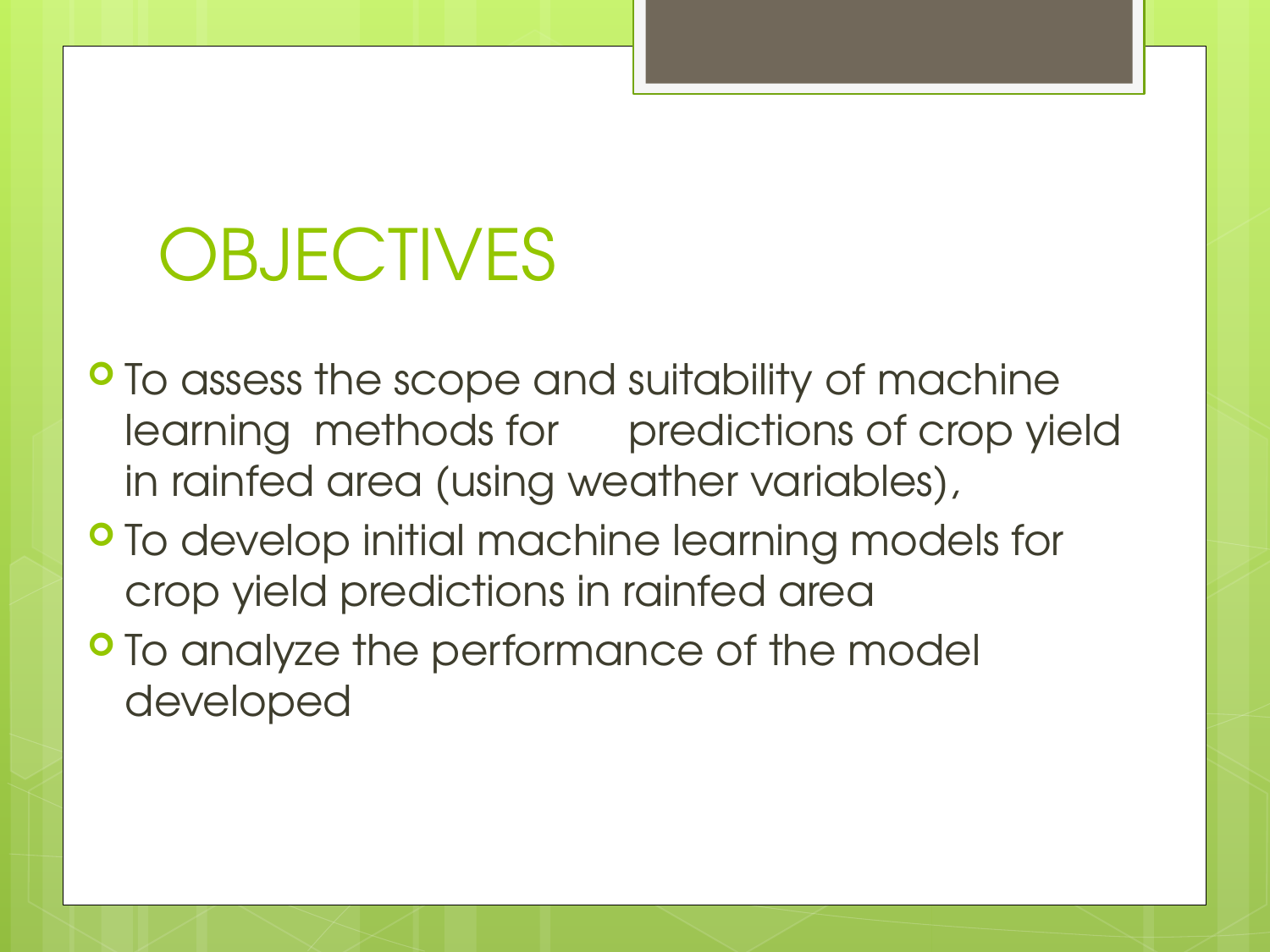

# OBJECTIVES
To assess the scope and suitability of machine learning  methods for      predictions of crop yield in rainfed area (using weather variables),
To develop initial machine learning models for crop yield predictions in rainfed area
To analyze the performance of the model developed